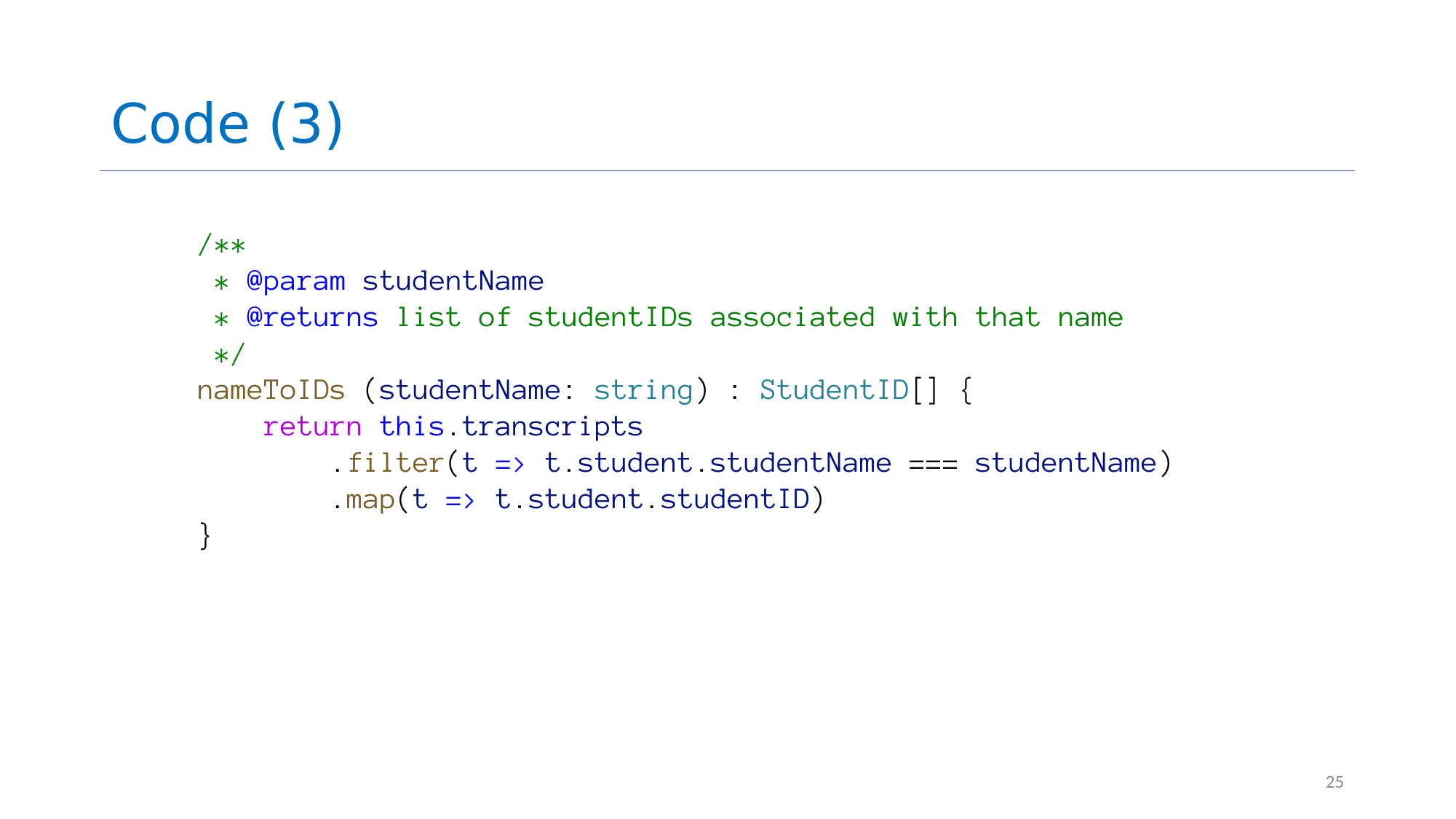

# Code (3)
    /**
     * @param studentName
     * @returns list of studentIDs associated with that name
     */
    nameToIDs (studentName: string) : StudentID[] {
        return this.transcripts
            .filter(t => t.student.studentName === studentName)
            .map(t => t.student.studentID)
    }
25